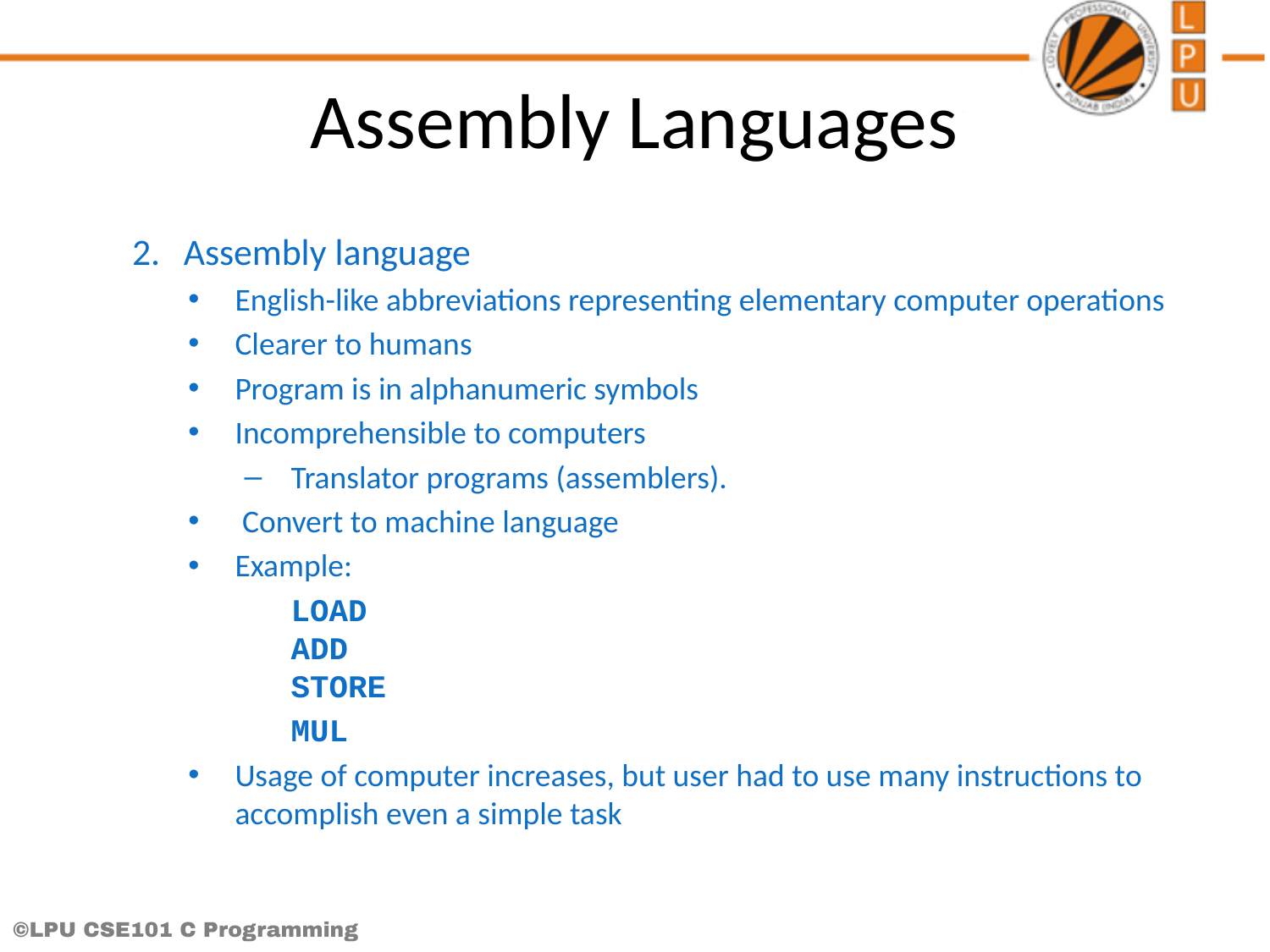

# Assembly Languages
Assembly language
English-like abbreviations representing elementary computer operations
Clearer to humans
Program is in alphanumeric symbols
Incomprehensible to computers
Translator programs (assemblers).
 Convert to machine language
Example:
	LOAD
ADD
STORE
	MUL
Usage of computer increases, but user had to use many instructions to accomplish even a simple task